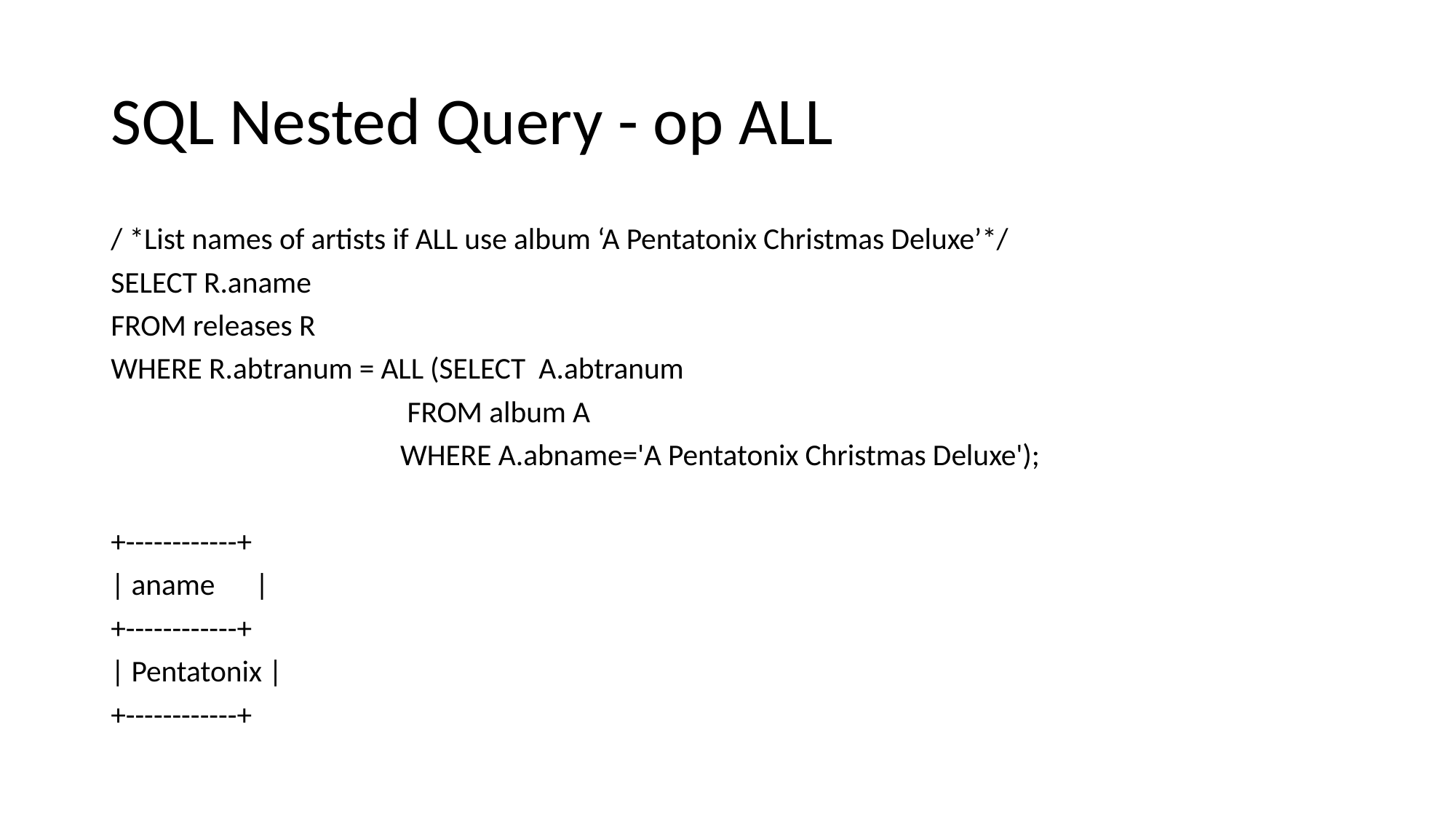

# SQL Nested Query - op ALL
/ *List names of artists if ALL use album ‘A Pentatonix Christmas Deluxe’*/
SELECT R.aname
FROM releases R
WHERE R.abtranum = ALL (SELECT  A.abtranum
                                            FROM album A
                                           WHERE A.abname='A Pentatonix Christmas Deluxe');

+------------+
| aname      |
+------------+
| Pentatonix |
+------------+